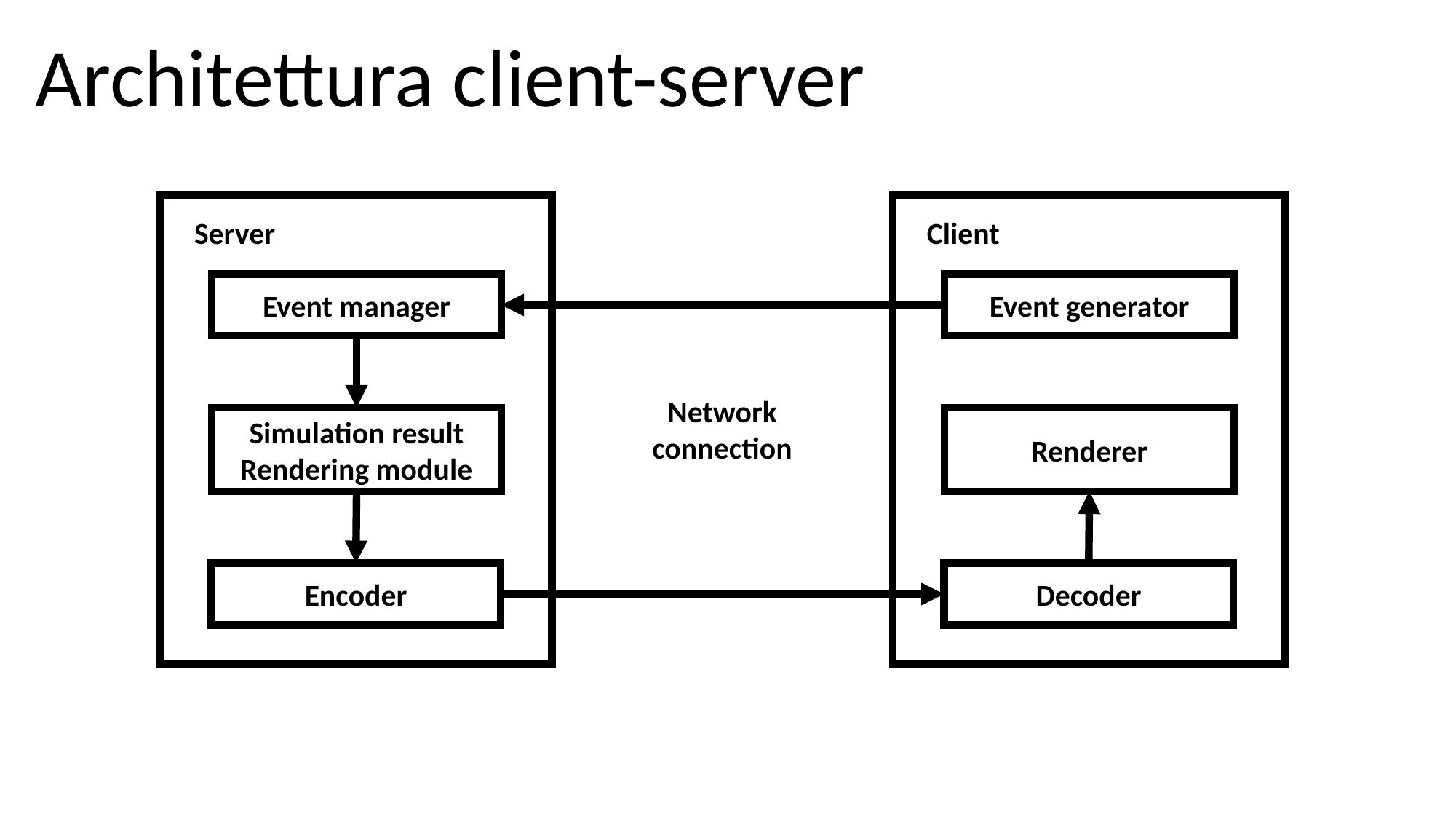

Architettura client-server

Server
Client
Event manager
Event generator
Network
connection
Simulation result
Rendering module
Renderer
Encoder
Decoder